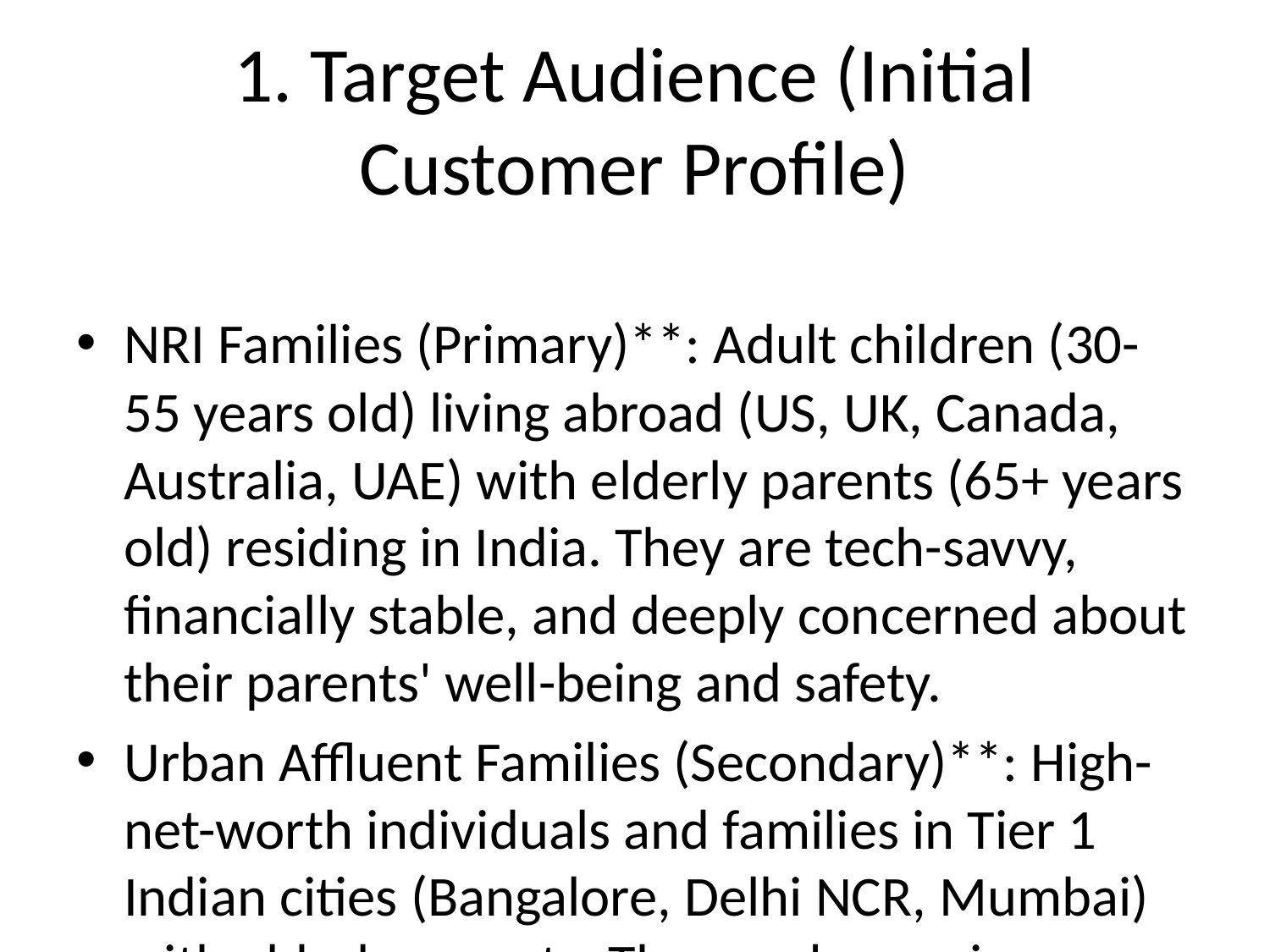

# 1. Target Audience (Initial Customer Profile)

NRI Families (Primary)**: Adult children (30-55 years old) living abroad (US, UK, Canada, Australia, UAE) with elderly parents (65+ years old) residing in India. They are tech-savvy, financially stable, and deeply concerned about their parents' well-being and safety.
Urban Affluent Families (Secondary)**: High-net-worth individuals and families in Tier 1 Indian cities (Bangalore, Delhi NCR, Mumbai) with elderly parents. They seek premium, reliable, and comprehensive care solutions.
Corporate B2B (Future)**: Companies looking to provide eldercare benefits to their employees as part of their wellness programs.